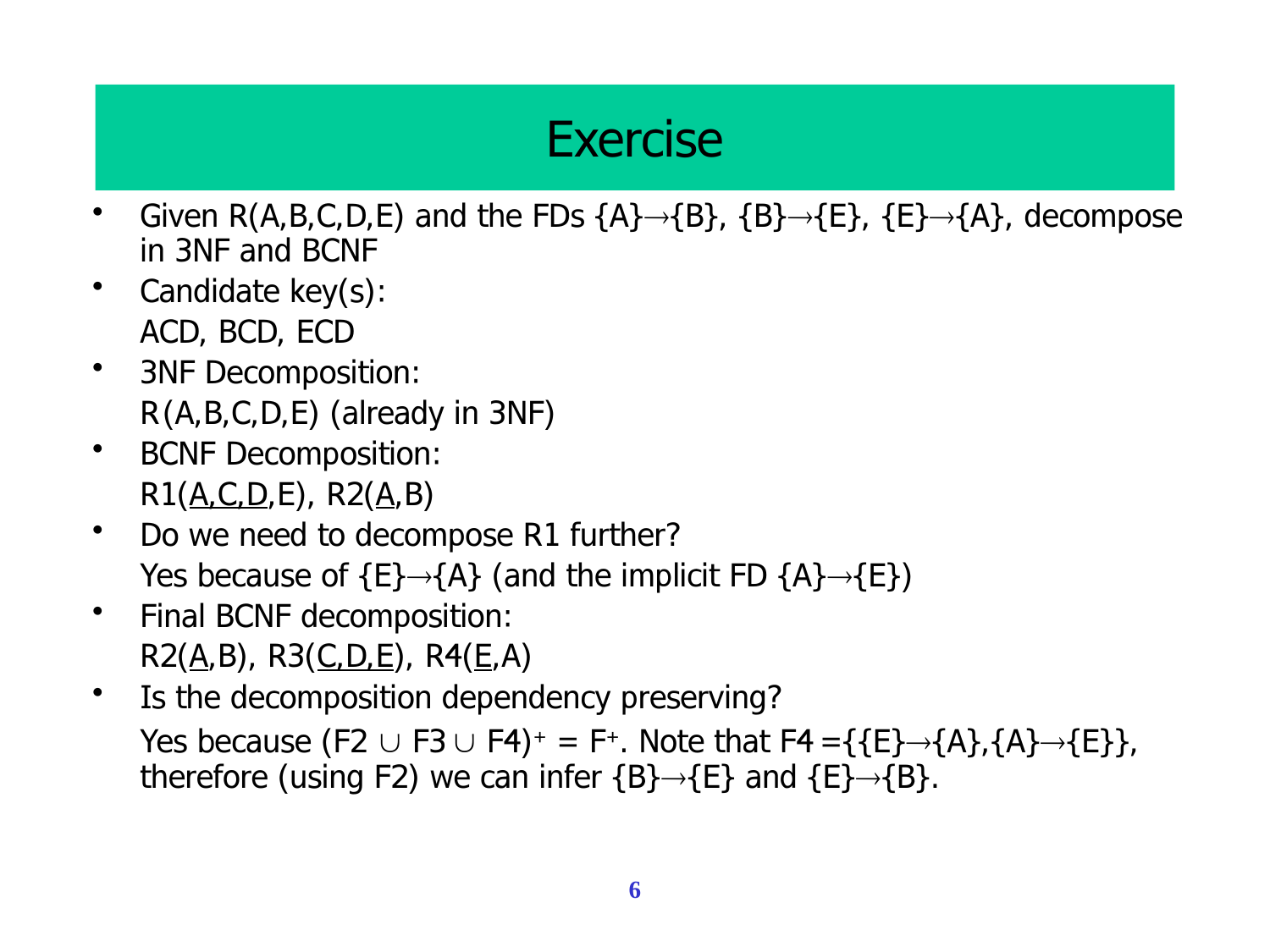

# Exercise
Given R(A,B,C,D,E) and the FDs {A}→{B}, {B}→{E}, {E}→{A}, decompose in 3NF and BCNF
Candidate key(s):
	ACD, BCD, ECD
3NF Decomposition:
	R(A,B,C,D,E) (already in 3NF)
BCNF Decomposition:
	R1(A,C,D,E), R2(A,B)
Do we need to decompose R1 further?
	Yes because of {E}→{A} (and the implicit FD {A}→{E})
Final BCNF decomposition:
	R2(A,B), R3(C,D,E), R4(E,A)
Is the decomposition dependency preserving?
	Yes because (F2 ∪ F3 ∪ F4)+ = F+. Note that F4 ={{E}→{A},{A}→{E}}, therefore (using F2) we can infer {B}→{E} and {E}→{B}.
6